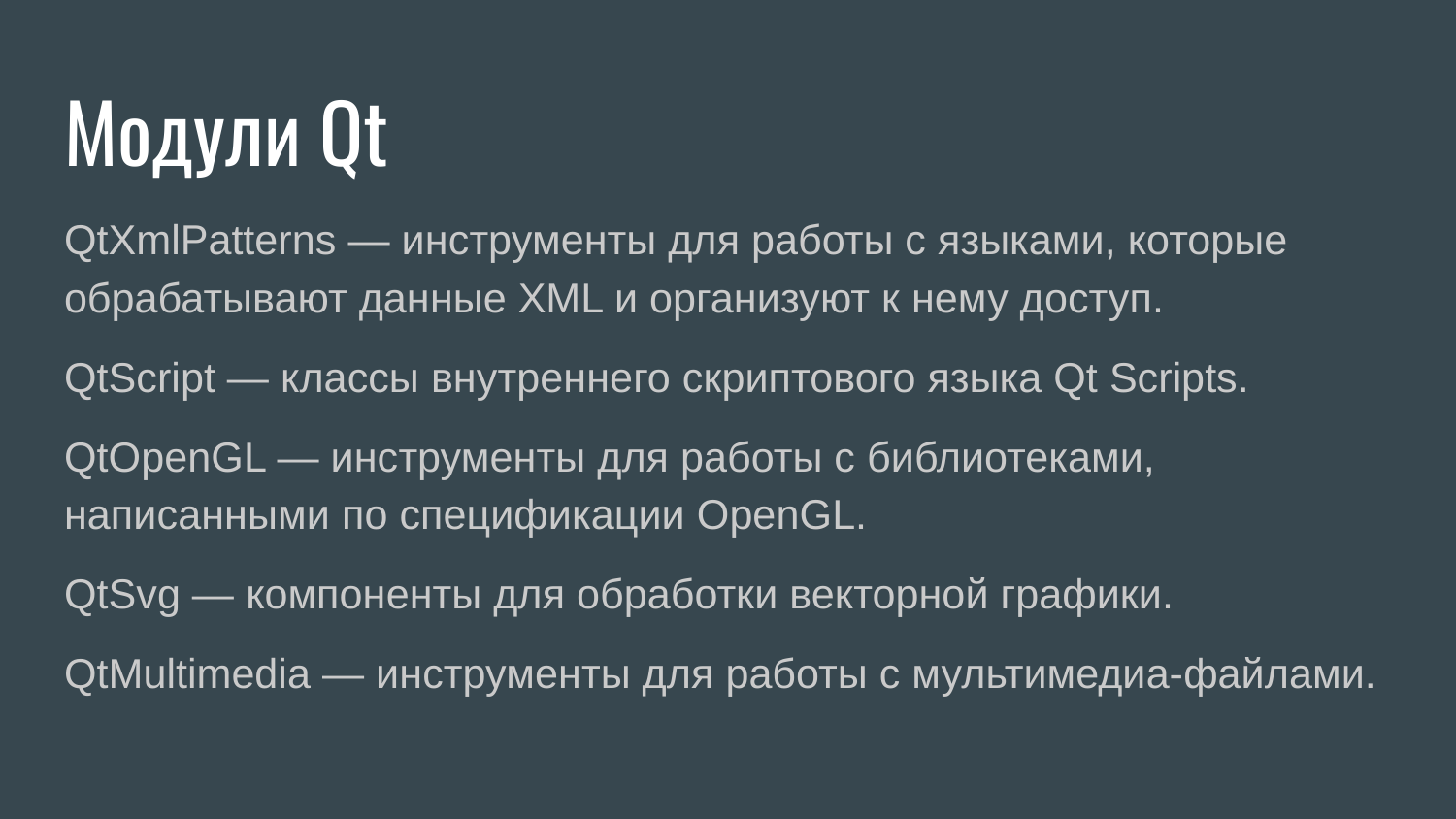

# Модули Qt
QtXmlPatterns — инструменты для работы с языками, которые обрабатывают данные XML и организуют к нему доступ.
QtScript — классы внутреннего скриптового языка Qt Scripts.
QtOpenGL — инструменты для работы с библиотеками, написанными по спецификации OpenGL.
QtSvg — компоненты для обработки векторной графики.
QtMultimedia — инструменты для работы с мультимедиа-файлами.